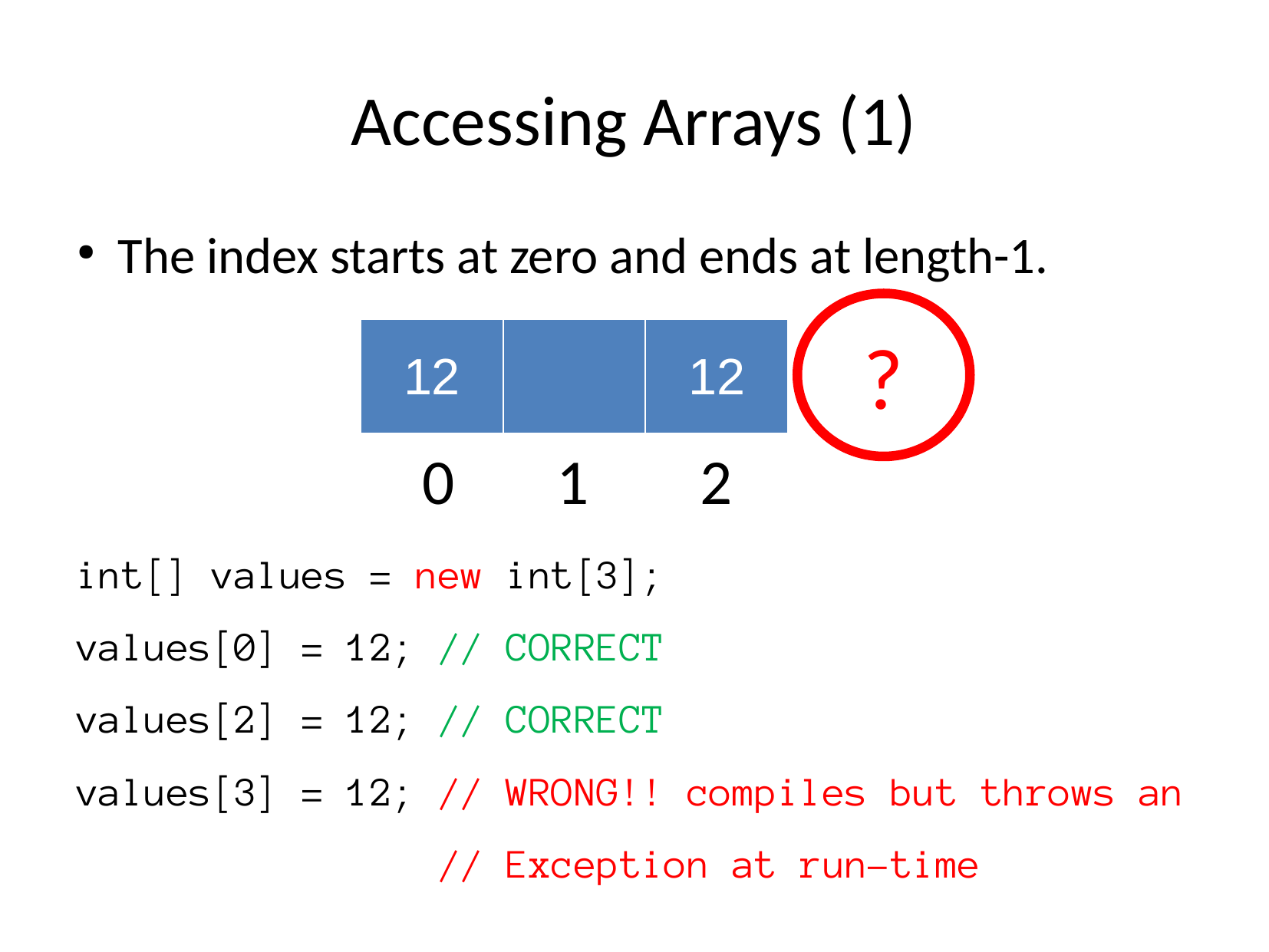

# Accessing Arrays (1)
The index starts at zero and ends at length-1.

int[] values = new int[3];
values[0] = 12; // CORRECT
values[2] = 12; // CORRECT
values[3] = 12; // WRONG!! compiles but throws an
                // Exception at run-time
?
| 12 |  | 12 |
| --- | --- | --- |
0
1
2